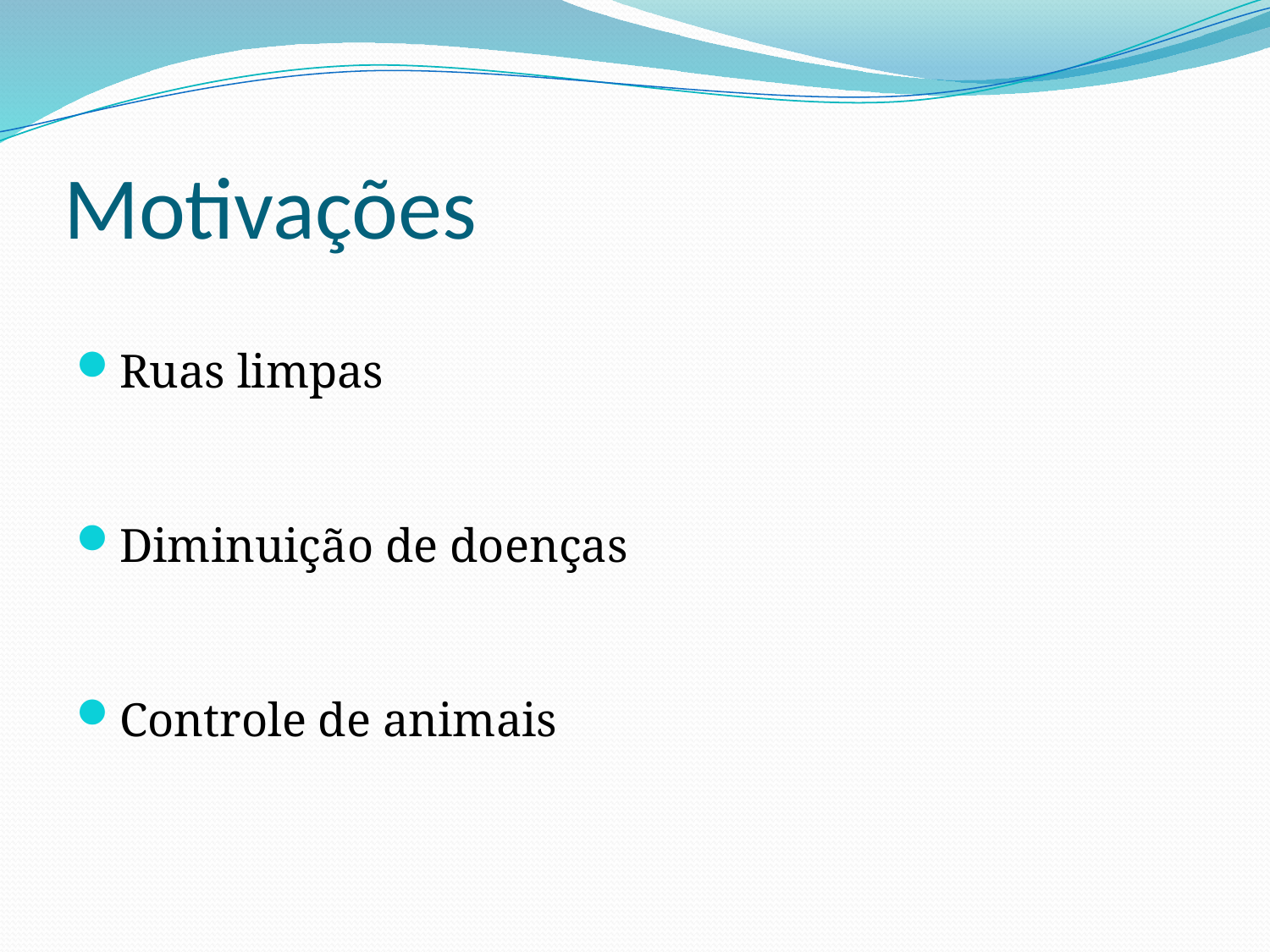

# Motivações
Ruas limpas
Diminuição de doenças
Controle de animais